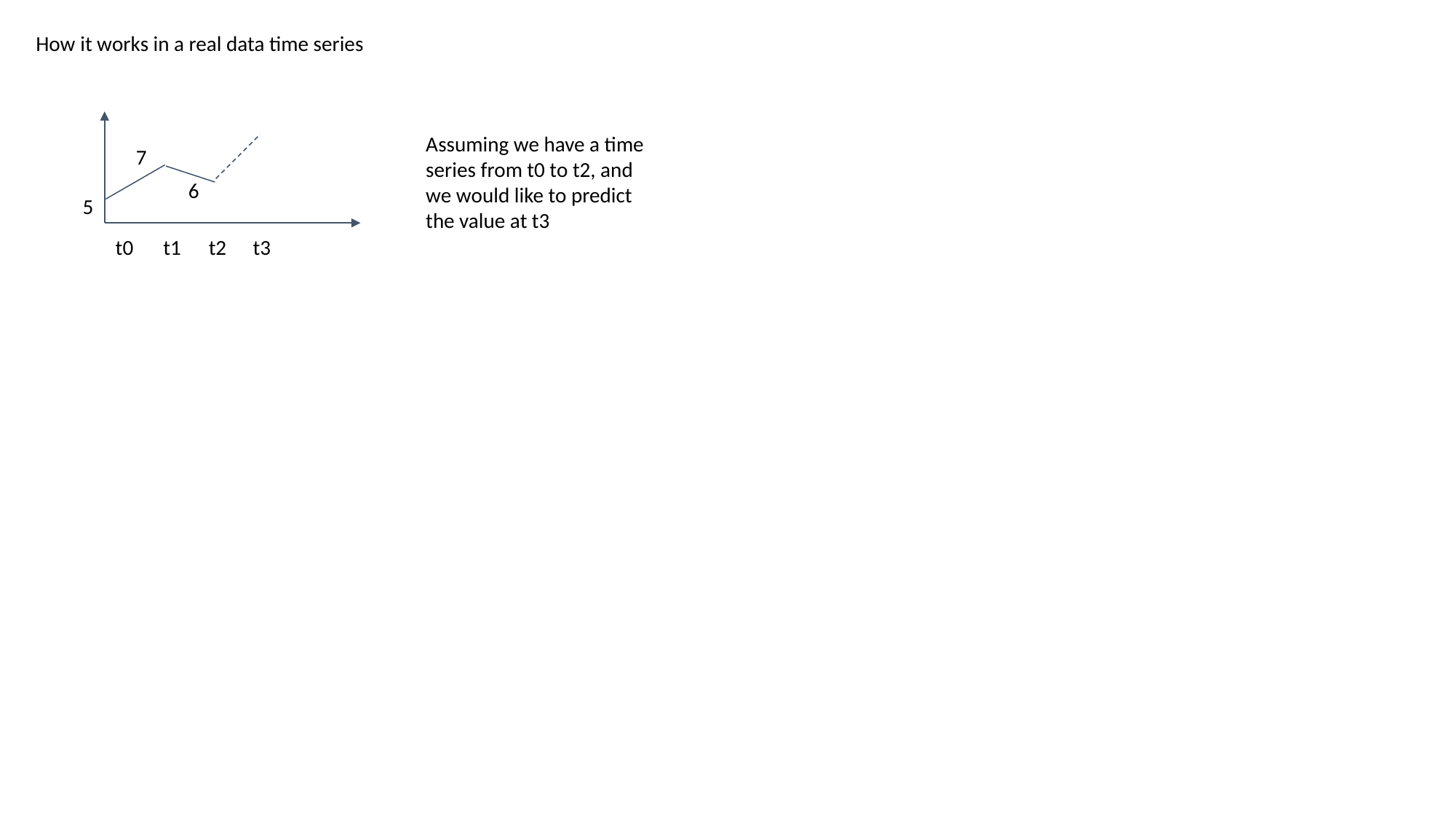

How it works in a real data time series
Assuming we have a time series from t0 to t2, and we would like to predict the value at t3
7
6
5
t0
t1
t2
t3